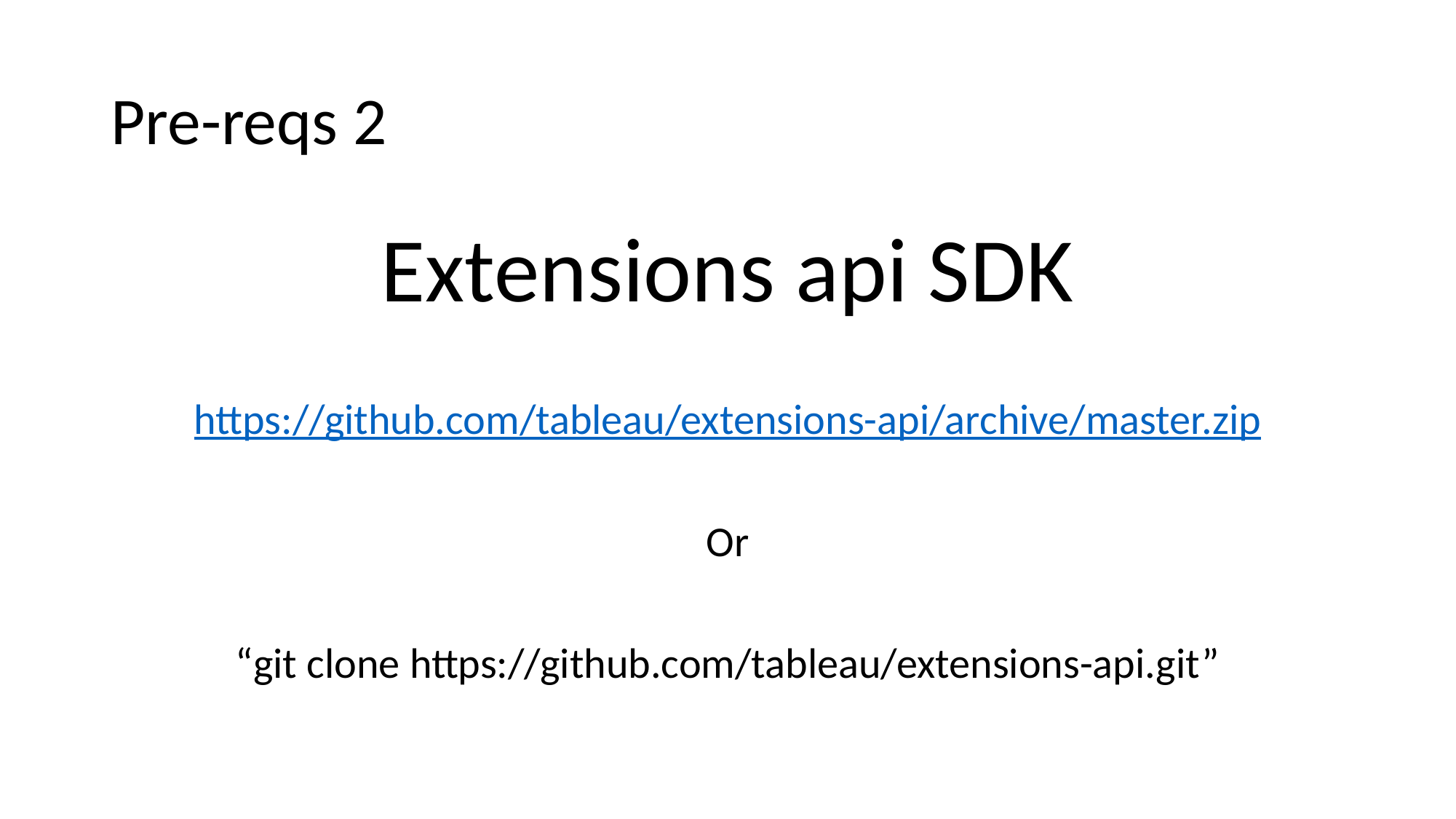

# Pre-reqs 2
Extensions api SDK

https://github.com/tableau/extensions-api/archive/master.zip

Or

“git clone https://github.com/tableau/extensions-api.git”